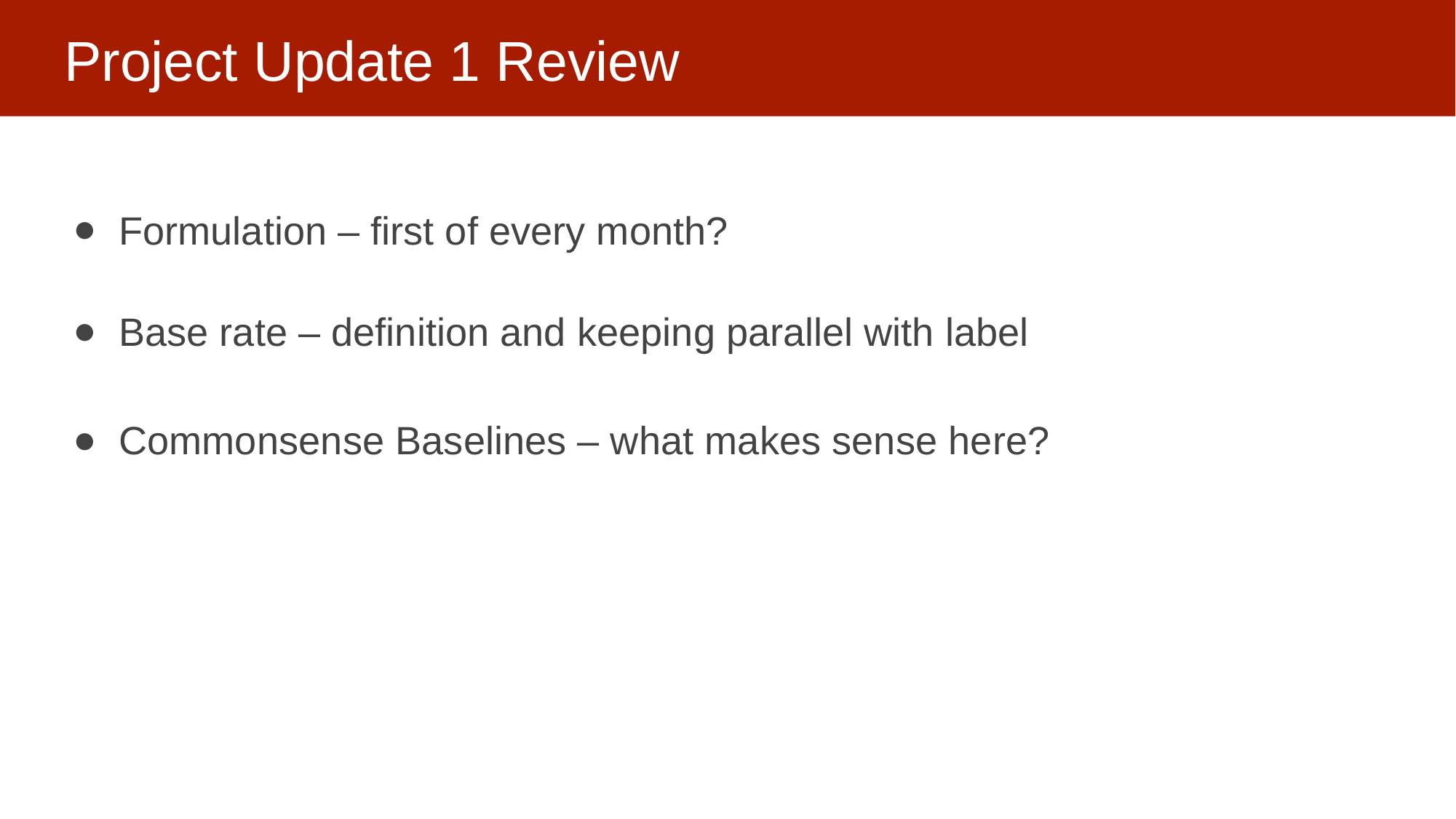

# Project Update 1 Review
Formulation – first of every month?
Base rate – definition and keeping parallel with label

Commonsense Baselines – what makes sense here?